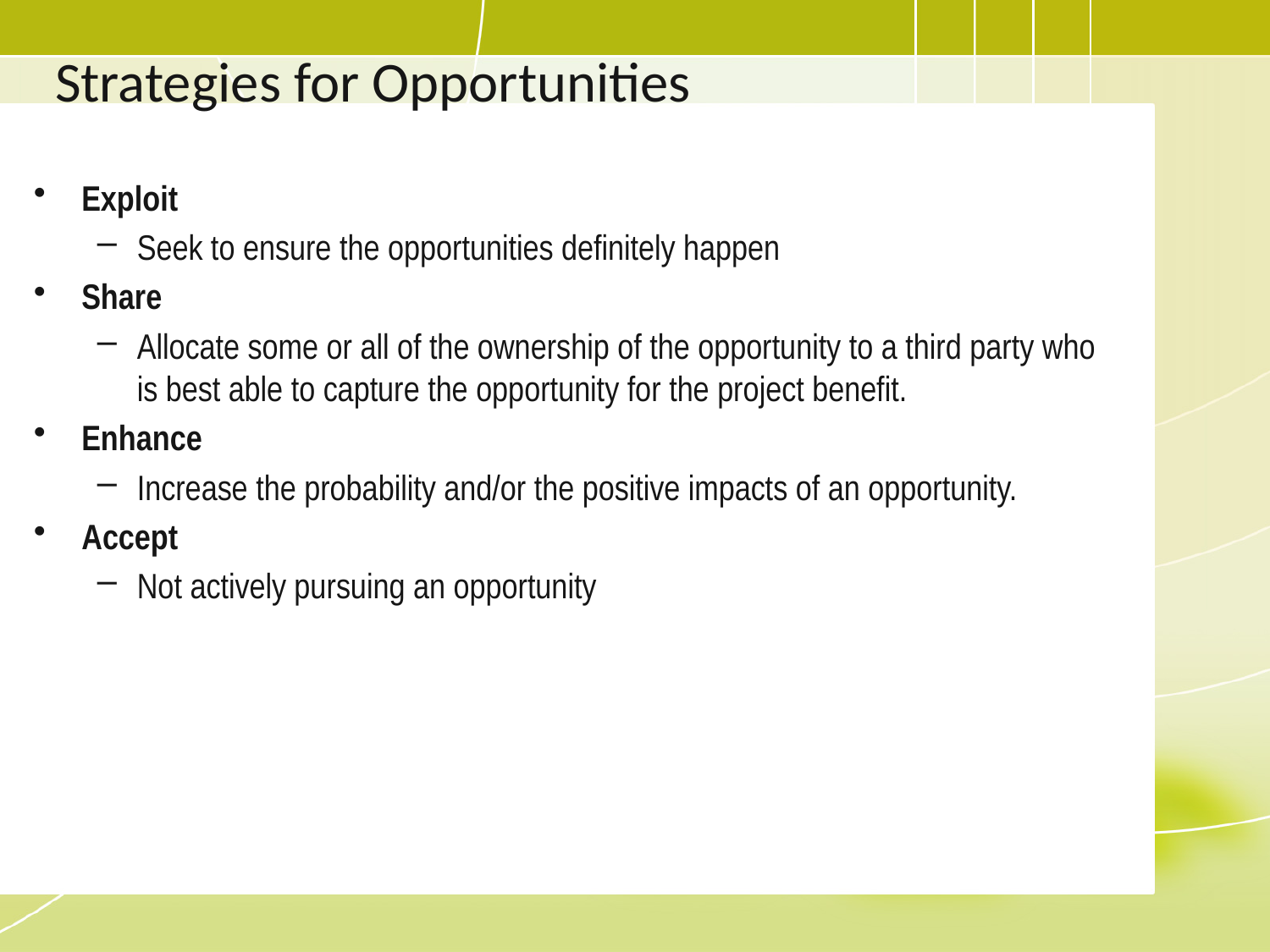

# Strategies for Opportunities
Exploit
Seek to ensure the opportunities definitely happen
Share
Allocate some or all of the ownership of the opportunity to a third party who is best able to capture the opportunity for the project benefit.
Enhance
Increase the probability and/or the positive impacts of an opportunity.
Accept
Not actively pursuing an opportunity